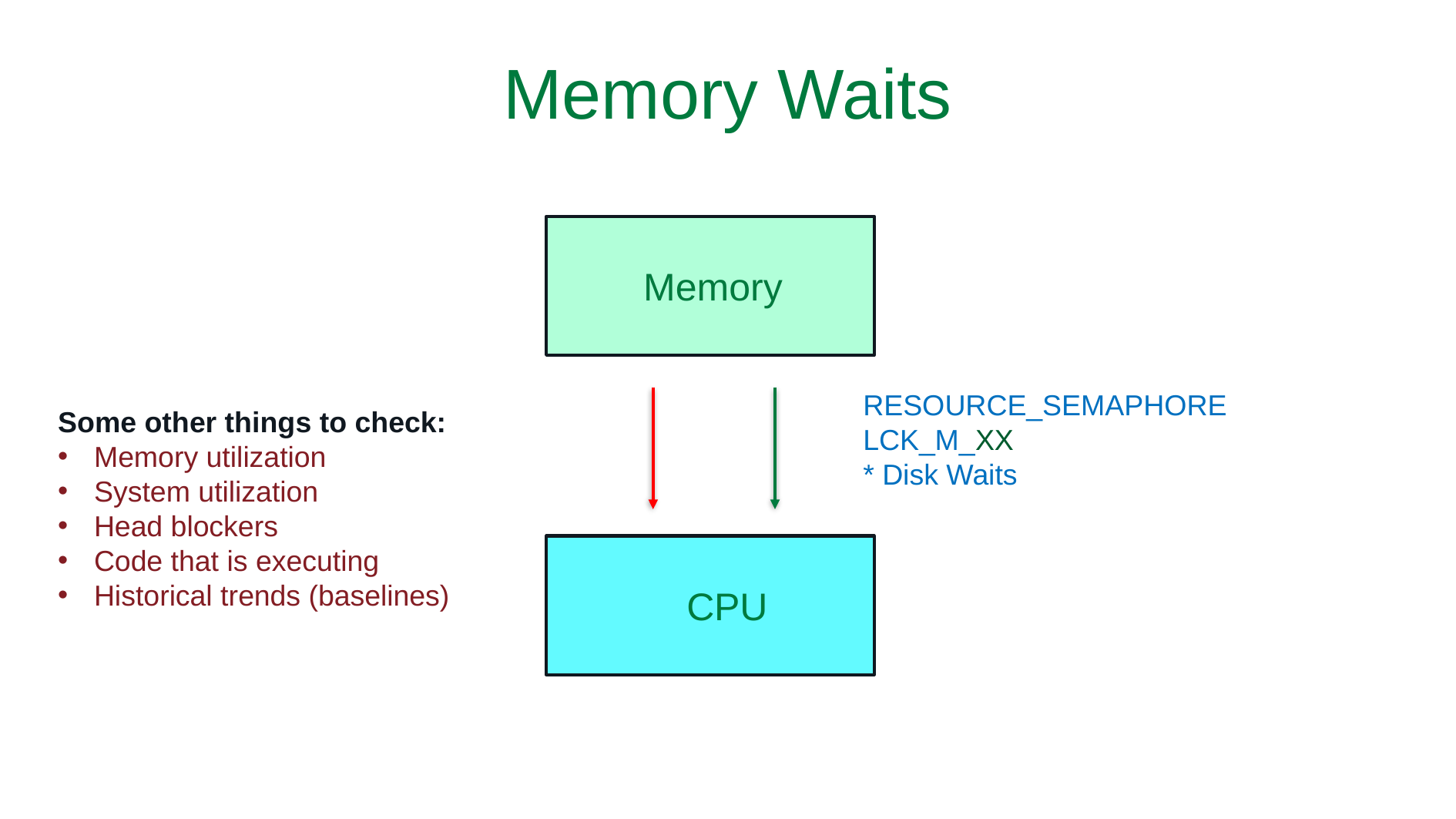

# Memory Waits

         Memory

RESOURCE_SEMAPHORE
LCK_M_XX
* Disk Waits
Some other things to check:
Memory utilization
System utilization
Head blockers
Code that is executing
Historical trends (baselines)

             CPU